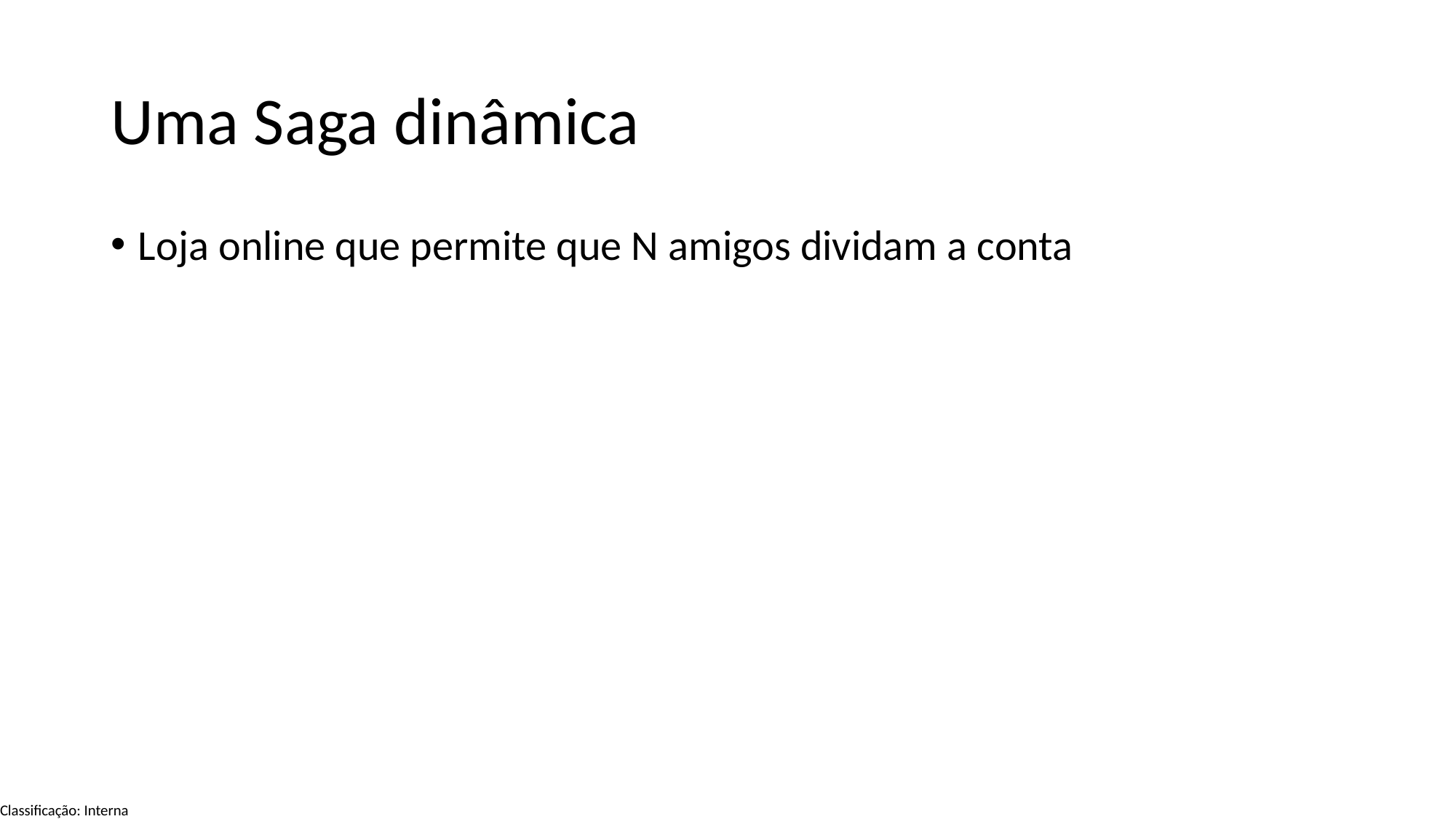

# Uma Saga dinâmica
Loja online que permite que N amigos dividam a conta